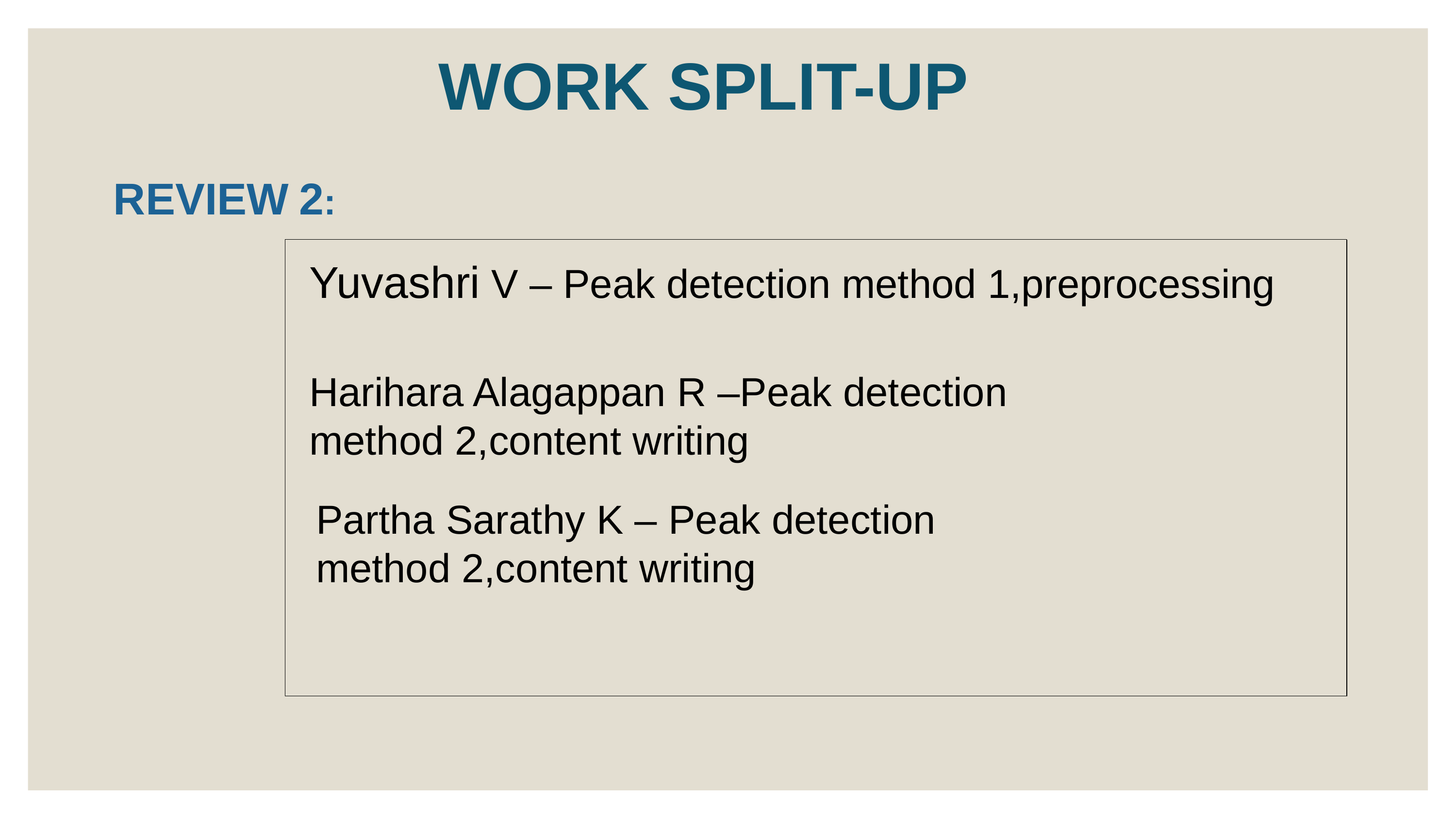

WORK SPLIT-UP
REVIEW 2:
Yuvashri V – Peak detection method 1,preprocessing
Harihara Alagappan R –Peak detection method 2,content writing
Partha Sarathy K – Peak detection method 2,content writing